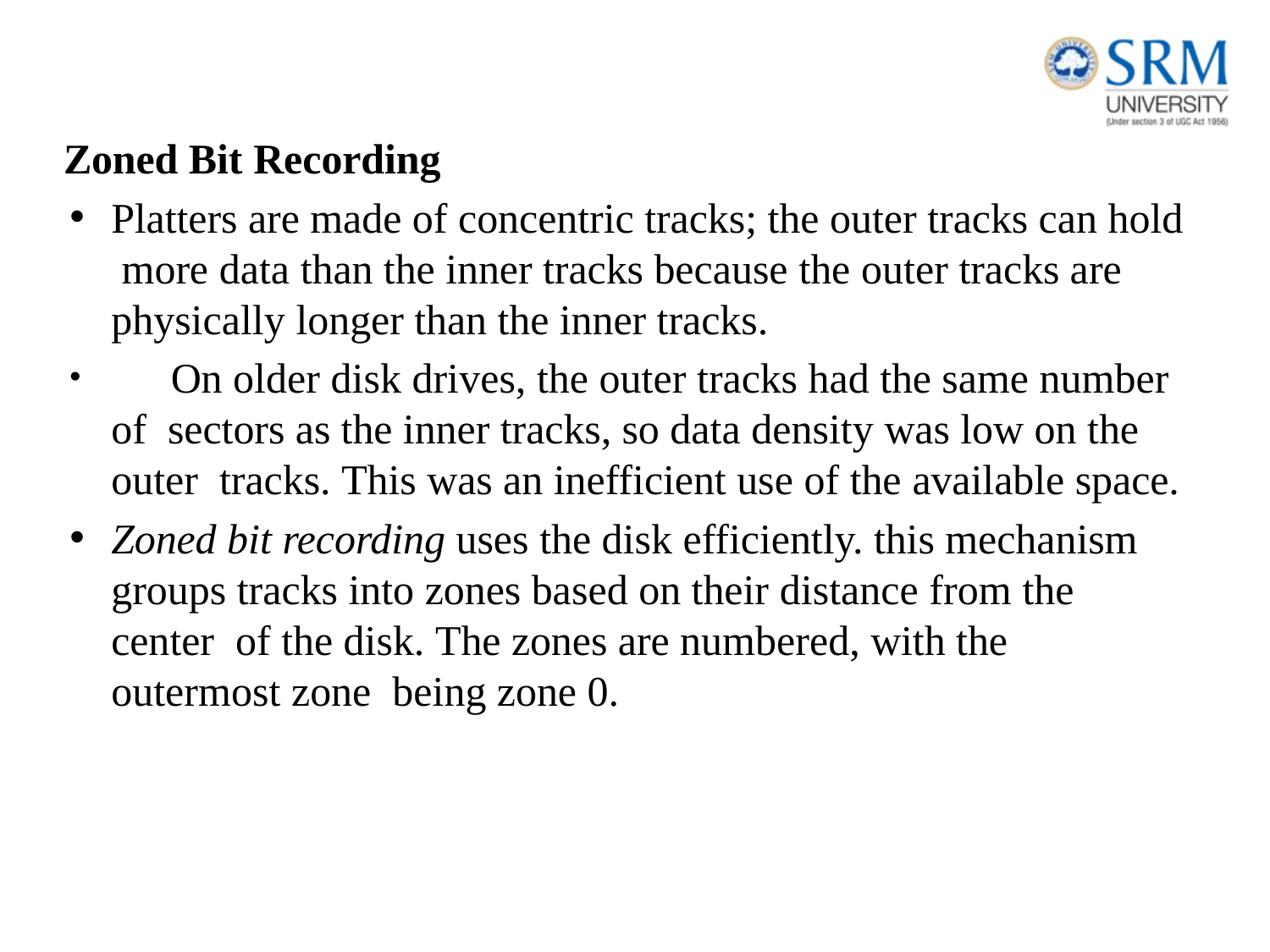

Zoned Bit Recording
Platters are made of concentric tracks; the outer tracks can hold  more data than the inner tracks because the outer tracks are  physically longer than the inner tracks.
	On older disk drives, the outer tracks had the same number of  sectors as the inner tracks, so data density was low on the outer  tracks. This was an inefficient use of the available space.
Zoned bit recording uses the disk efficiently. this mechanism  groups tracks into zones based on their distance from the center  of the disk. The zones are numbered, with the outermost zone  being zone 0.